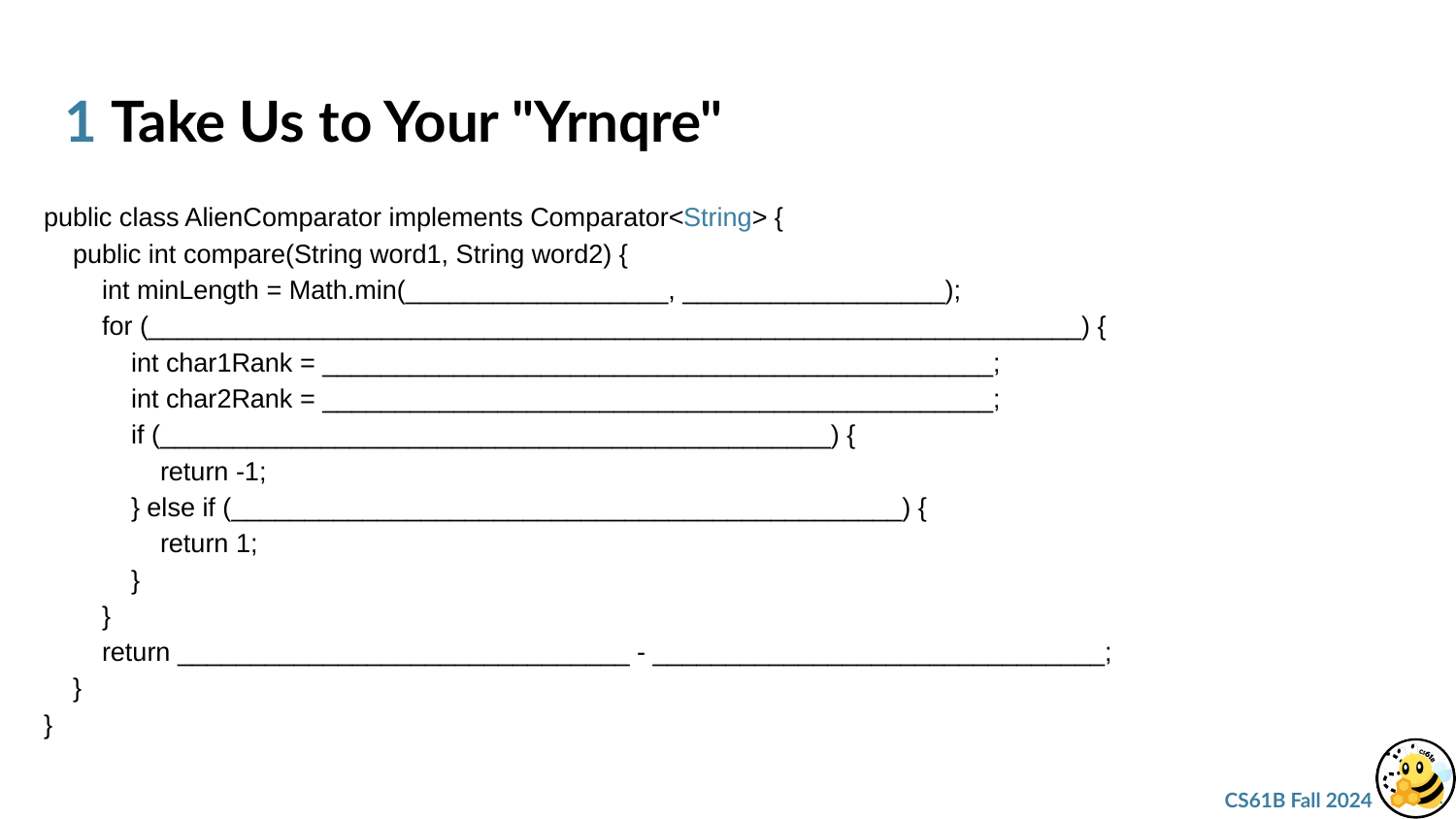

# 1 Take Us to Your "Yrnqre"

    public class AlienComparator implements Comparator<String> {
        public int compare(String word1, String word2) {
            int minLength = Math.min(__________________, __________________);
            for (________________________________________________________________) {
                int char1Rank = ______________________________________________;
                int char2Rank = ______________________________________________;
                if (______________________________________________) {
                    return -1;
                } else if (______________________________________________) {
                    return 1;
                }
            }
            return _______________________________ - _______________________________;
        }
    }